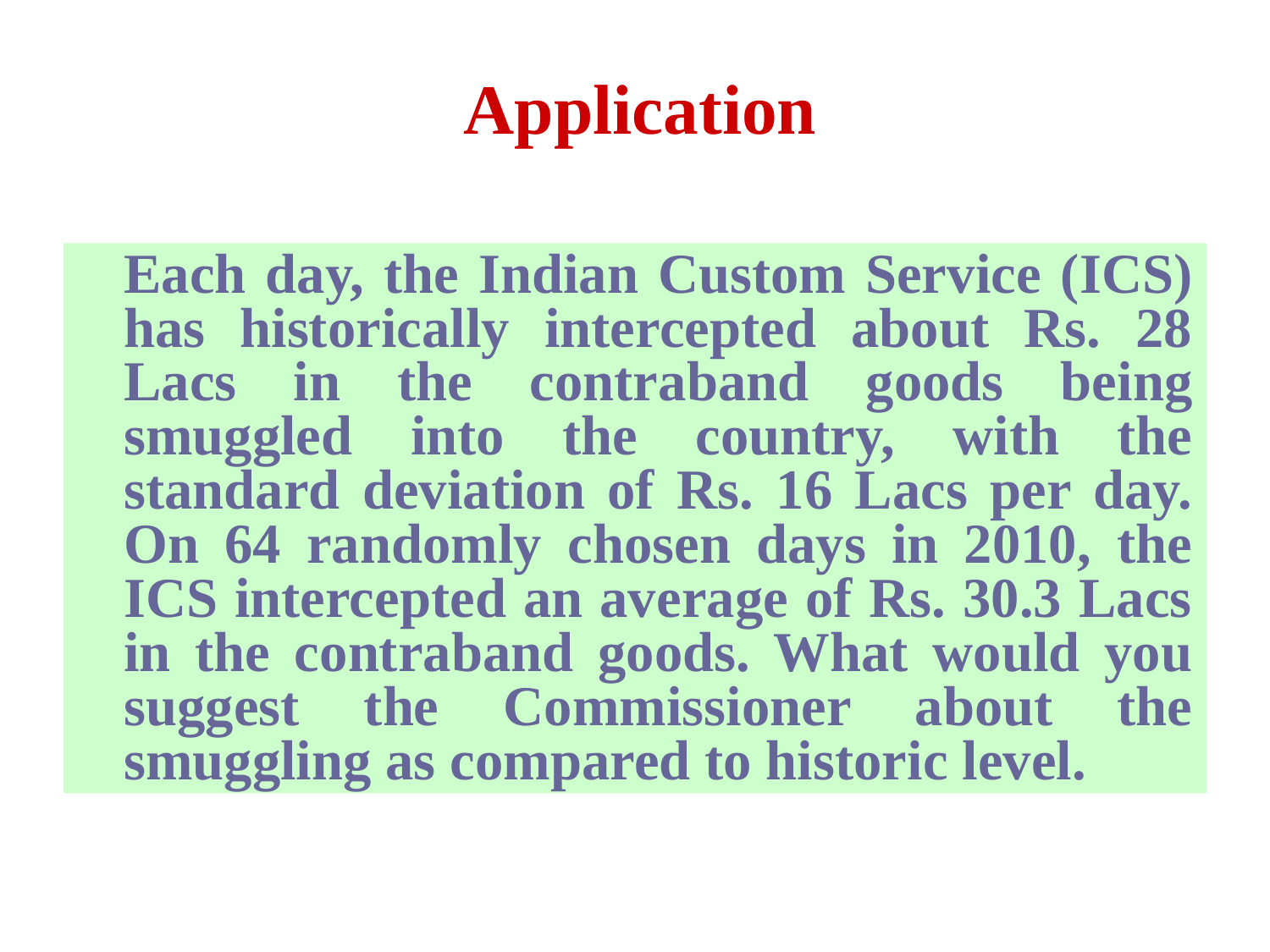

# Application
	Each day, the Indian Custom Service (ICS) has historically intercepted about Rs. 28 Lacs in the contraband goods being smuggled into the country, with the standard deviation of Rs. 16 Lacs per day. On 64 randomly chosen days in 2010, the ICS intercepted an average of Rs. 30.3 Lacs in the contraband goods. What would you suggest the Commissioner about the smuggling as compared to historic level.